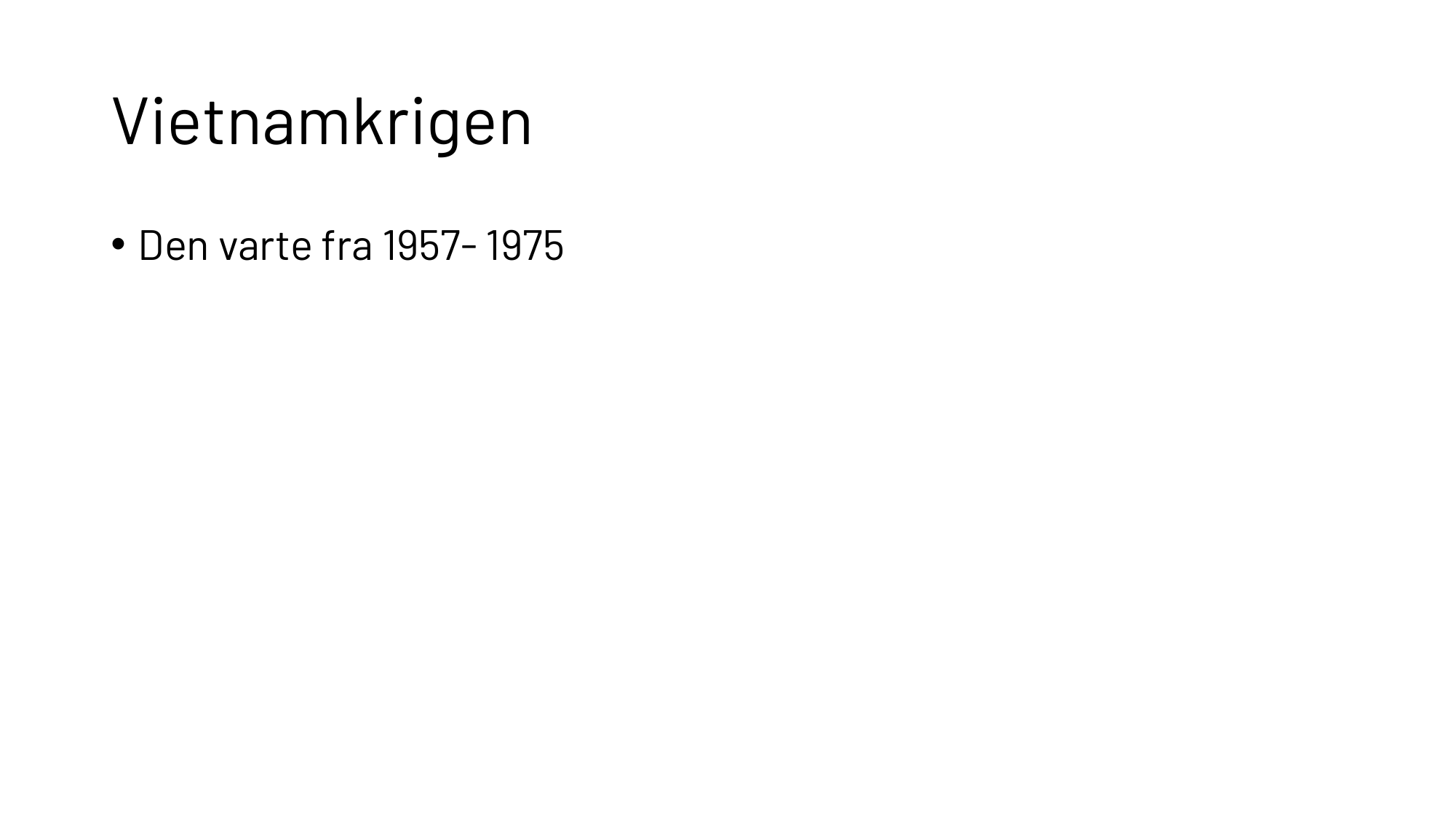

# Vietnamkrigen
Den varte fra 1957- 1975